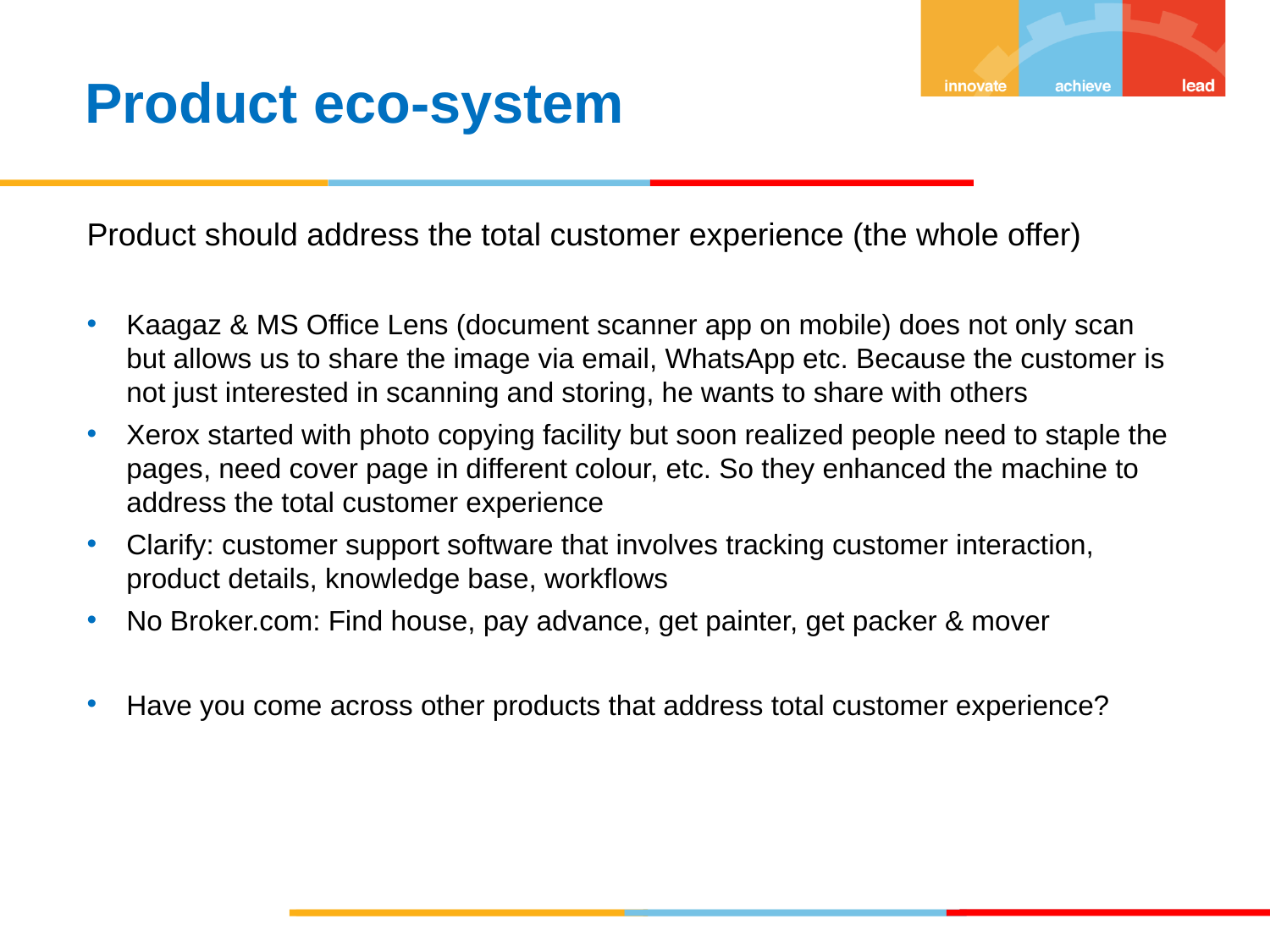

Product eco-system
Product should address the total customer experience (the whole offer)

Kaagaz & MS Office Lens (document scanner app on mobile) does not only scan but allows us to share the image via email, WhatsApp etc. Because the customer is not just interested in scanning and storing, he wants to share with others
Xerox started with photo copying facility but soon realized people need to staple the pages, need cover page in different colour, etc. So they enhanced the machine to address the total customer experience
Clarify: customer support software that involves tracking customer interaction, product details, knowledge base, workflows
No Broker.com: Find house, pay advance, get painter, get packer & mover

Have you come across other products that address total customer experience?